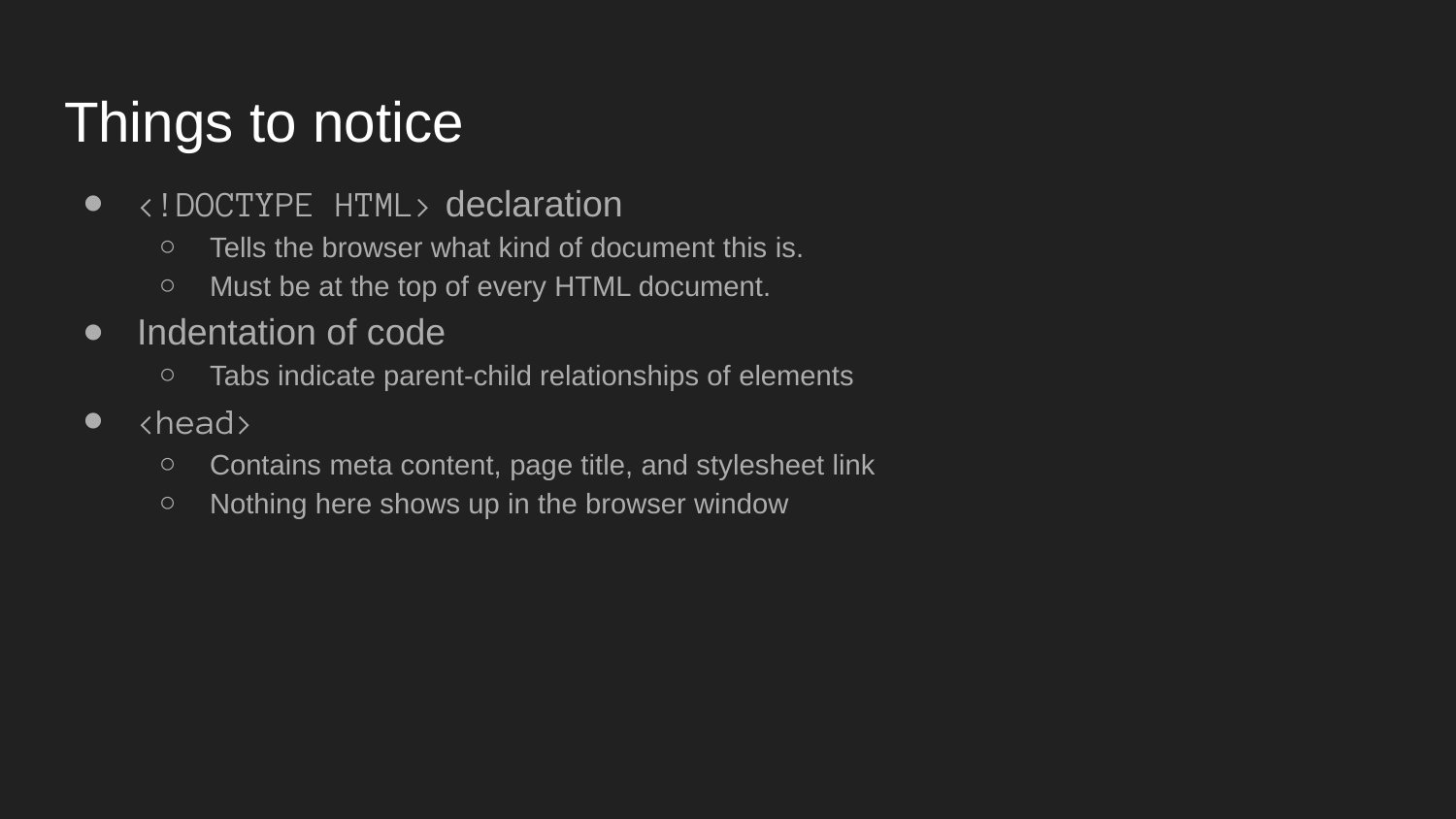

# Things to notice
<!DOCTYPE HTML> declaration
Tells the browser what kind of document this is.
Must be at the top of every HTML document.
Indentation of code
Tabs indicate parent-child relationships of elements
<head>
Contains meta content, page title, and stylesheet link
Nothing here shows up in the browser window